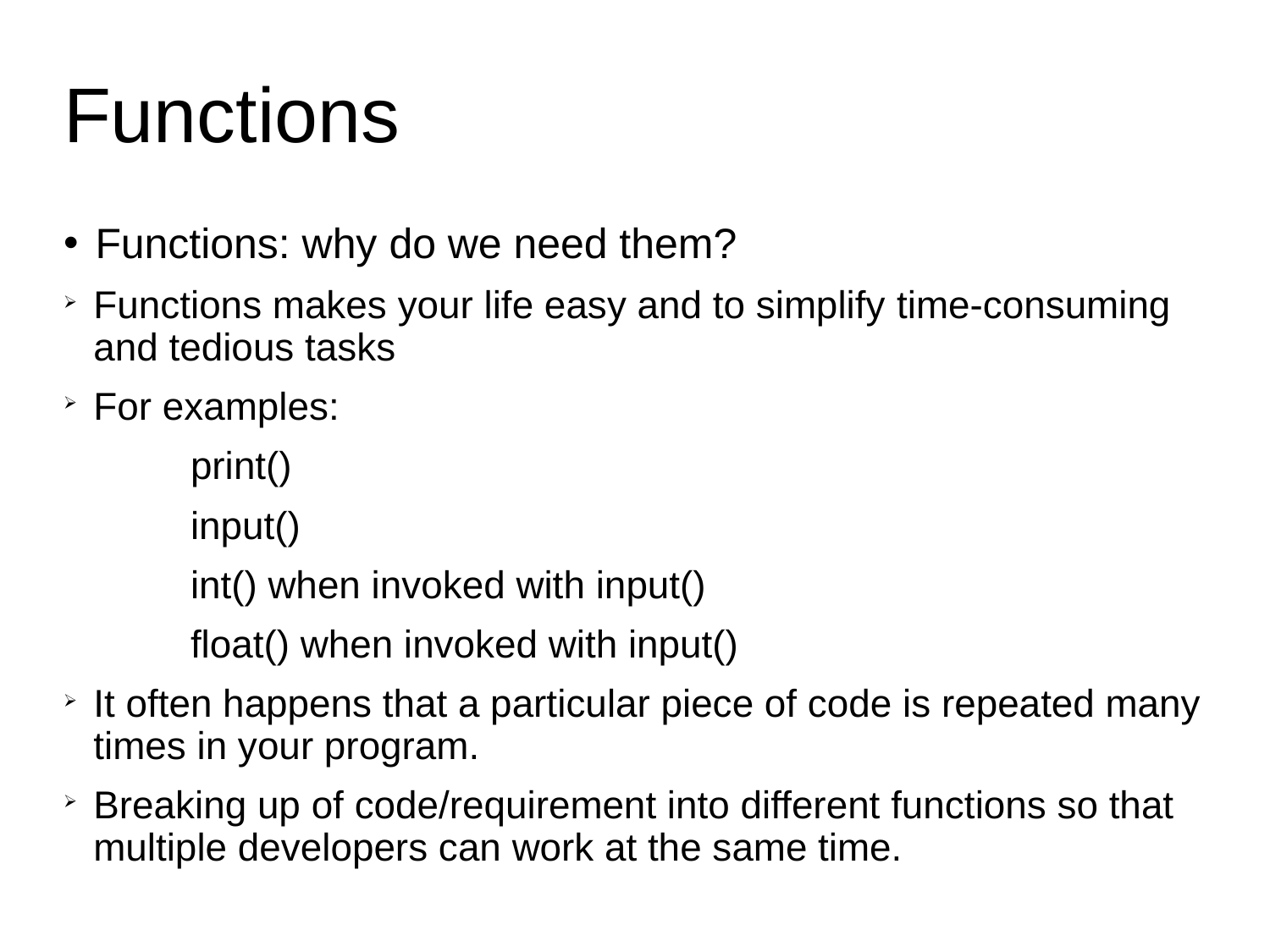

# Functions
Functions: why do we need them?
Functions makes your life easy and to simplify time-consuming and tedious tasks
For examples:
	print()
	input()
	int() when invoked with input()
	float() when invoked with input()
It often happens that a particular piece of code is repeated many times in your program.
Breaking up of code/requirement into different functions so that multiple developers can work at the same time.